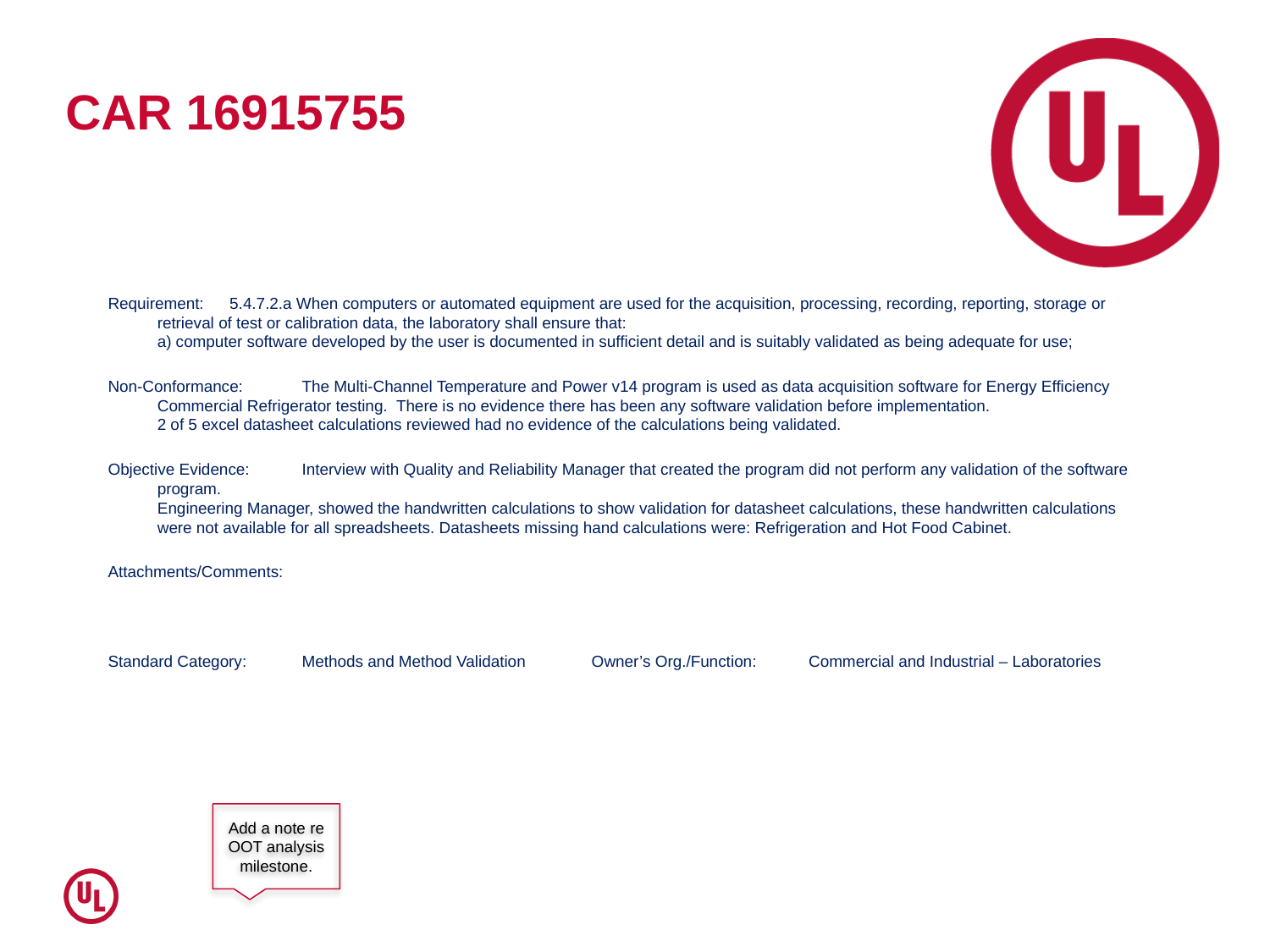

# CAR 16915755

Requirement:	5.4.7.2.a When computers or automated equipment are used for the acquisition, processing, recording, reporting, storage or retrieval of test or calibration data, the laboratory shall ensure that:
a) computer software developed by the user is documented in sufficient detail and is suitably validated as being adequate for use;

Non-Conformance:	The Multi-Channel Temperature and Power v14 program is used as data acquisition software for Energy Efficiency Commercial Refrigerator testing.  There is no evidence there has been any software validation before implementation.
2 of 5 excel datasheet calculations reviewed had no evidence of the calculations being validated.

Objective Evidence:	Interview with Quality and Reliability Manager that created the program did not perform any validation of the software program.
Engineering Manager, showed the handwritten calculations to show validation for datasheet calculations, these handwritten calculations were not available for all spreadsheets. Datasheets missing hand calculations were: Refrigeration and Hot Food Cabinet.

Attachments/Comments:

Standard Category:	Methods and Method Validation		Owner’s Org./Function:	Commercial and Industrial – Laboratories

Add a note re OOT analysis milestone.